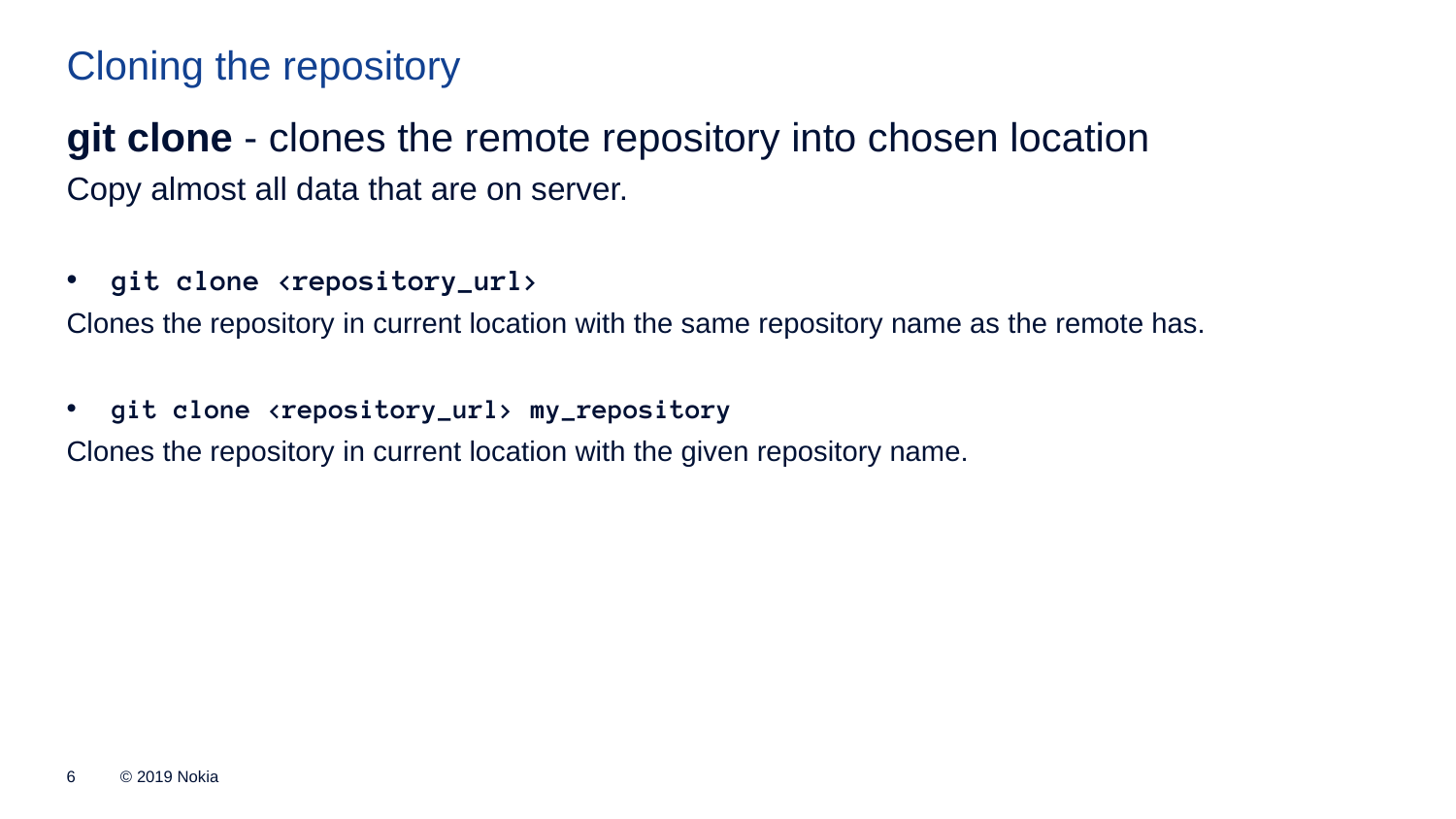

Cloning the repository
git clone - clones the remote repository into chosen location
Copy almost all data that are on server.

git clone <repository_url>
Clones the repository in current location with the same repository name as the remote has.

git clone <repository_url> my_repository
Clones the repository in current location with the given repository name.